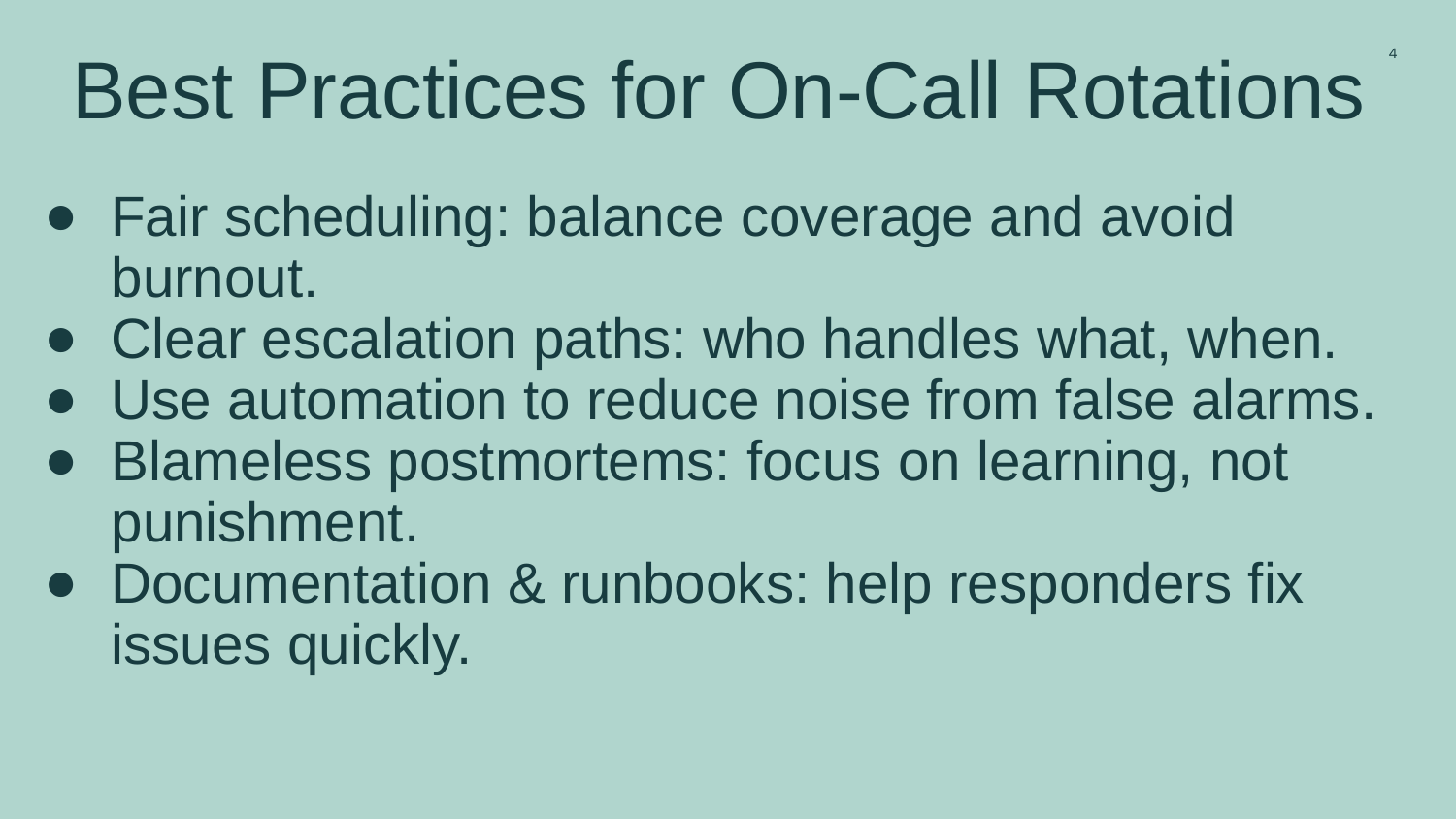

Best Practices for On-Call Rotations
4
Fair scheduling: balance coverage and avoid burnout.
Clear escalation paths: who handles what, when.
Use automation to reduce noise from false alarms.
Blameless postmortems: focus on learning, not punishment.
Documentation & runbooks: help responders fix issues quickly.